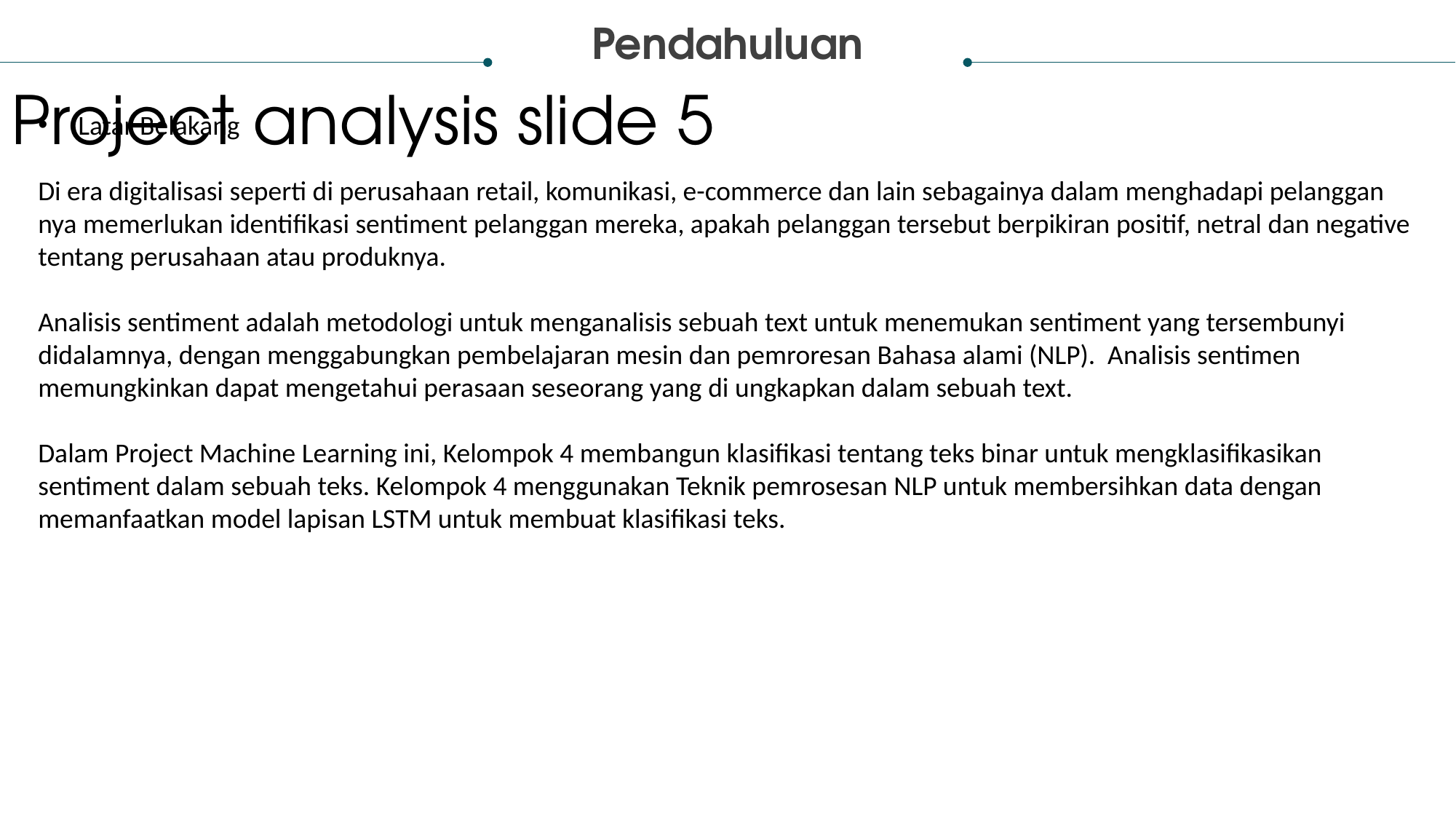

Pendahuluan
Project analysis slide 5
 Latar Belakang

Di era digitalisasi seperti di perusahaan retail, komunikasi, e-commerce dan lain sebagainya dalam menghadapi pelanggan nya memerlukan identifikasi sentiment pelanggan mereka, apakah pelanggan tersebut berpikiran positif, netral dan negative tentang perusahaan atau produknya.

Analisis sentiment adalah metodologi untuk menganalisis sebuah text untuk menemukan sentiment yang tersembunyi didalamnya, dengan menggabungkan pembelajaran mesin dan pemroresan Bahasa alami (NLP).  Analisis sentimen memungkinkan dapat mengetahui perasaan seseorang yang di ungkapkan dalam sebuah text.

Dalam Project Machine Learning ini, Kelompok 4 membangun klasifikasi tentang teks binar untuk mengklasifikasikan sentiment dalam sebuah teks. Kelompok 4 menggunakan Teknik pemrosesan NLP untuk membersihkan data dengan memanfaatkan model lapisan LSTM untuk membuat klasifikasi teks.